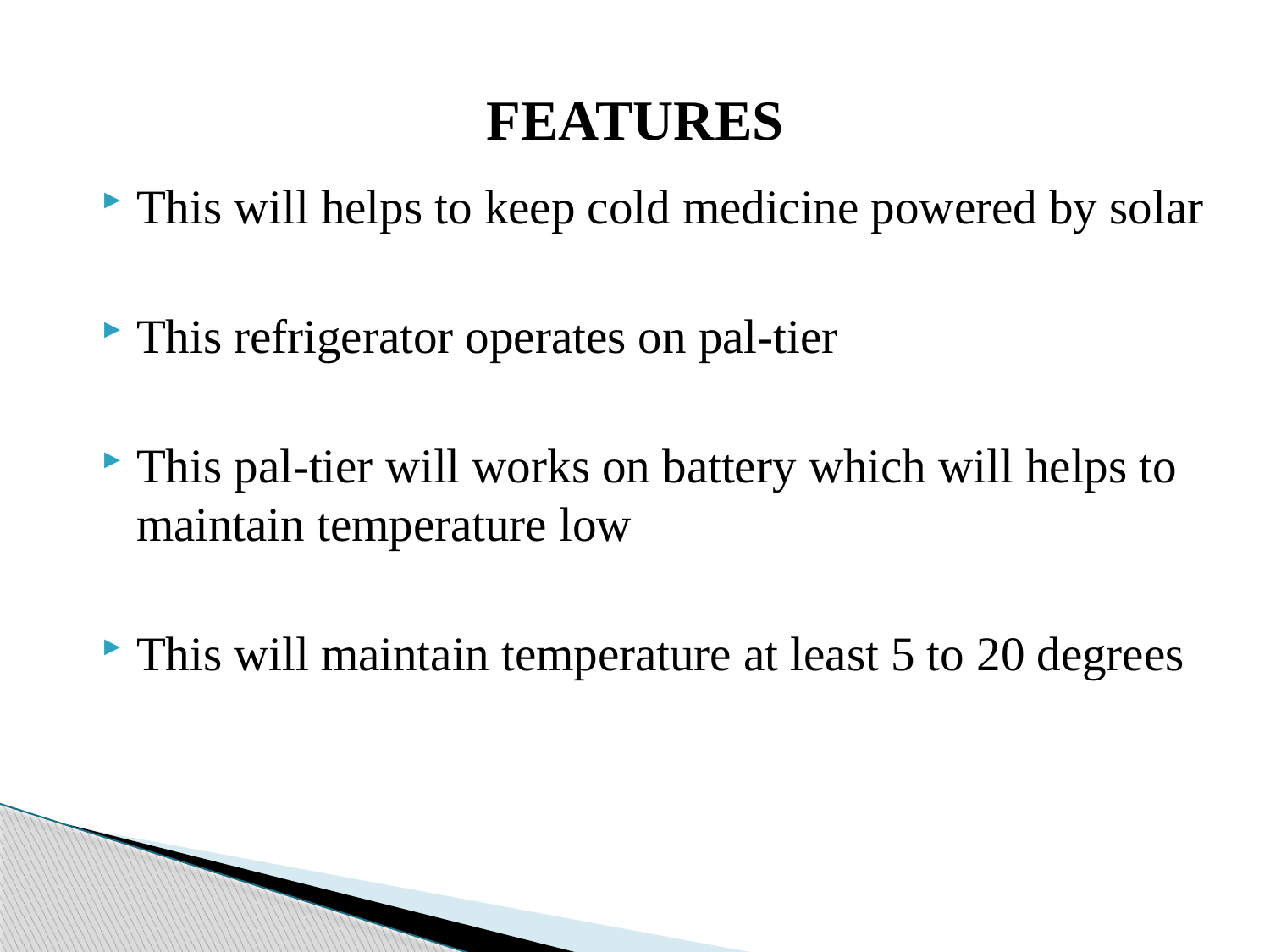

# FEATURES
This will helps to keep cold medicine powered by solar

This refrigerator operates on pal-tier

This pal-tier will works on battery which will helps to maintain temperature low

This will maintain temperature at least 5 to 20 degrees